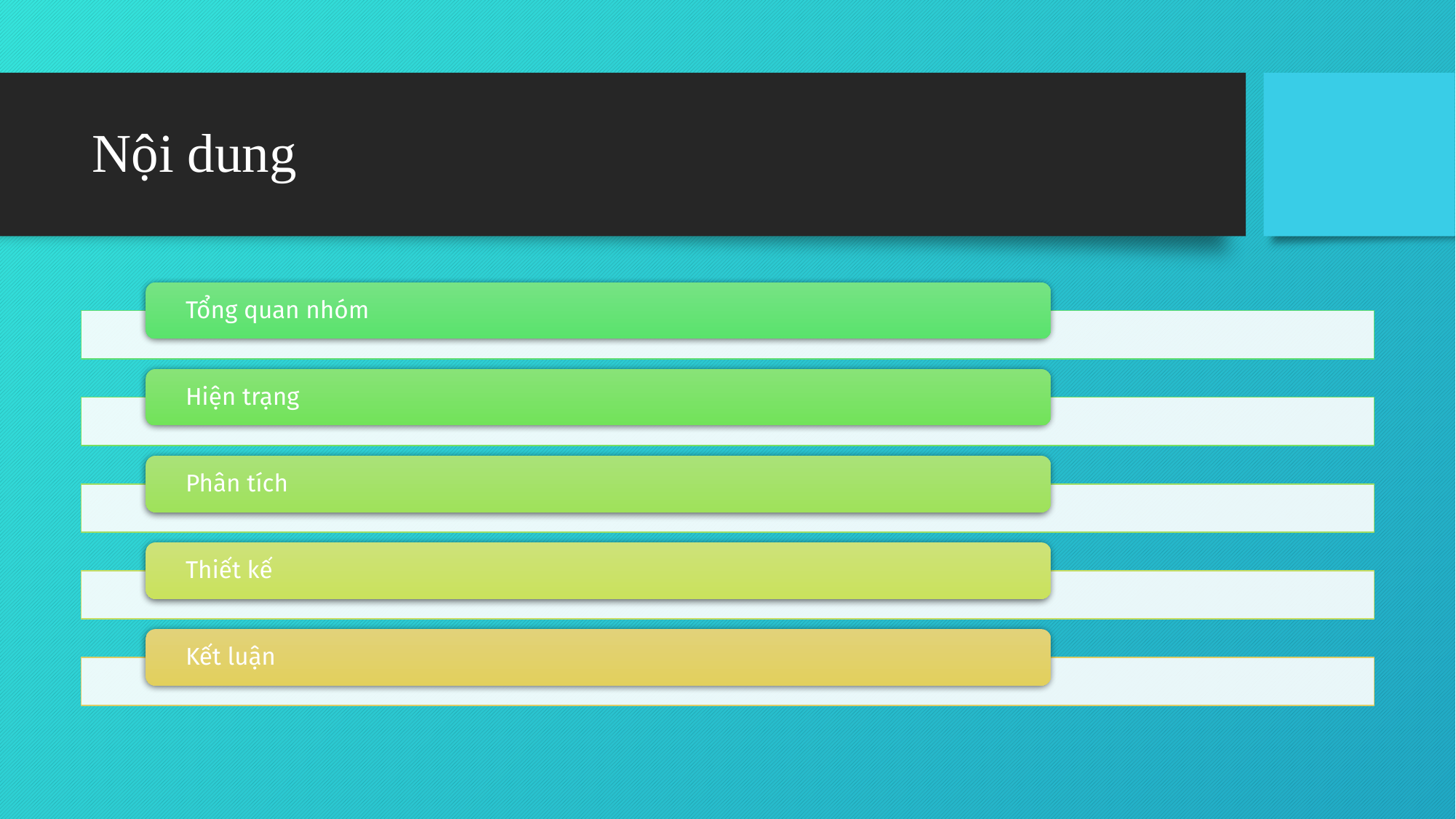

# Nội dung
Tổng quan nhóm
Hiện trạng
Phân tích
Thiết kế
Kết luận